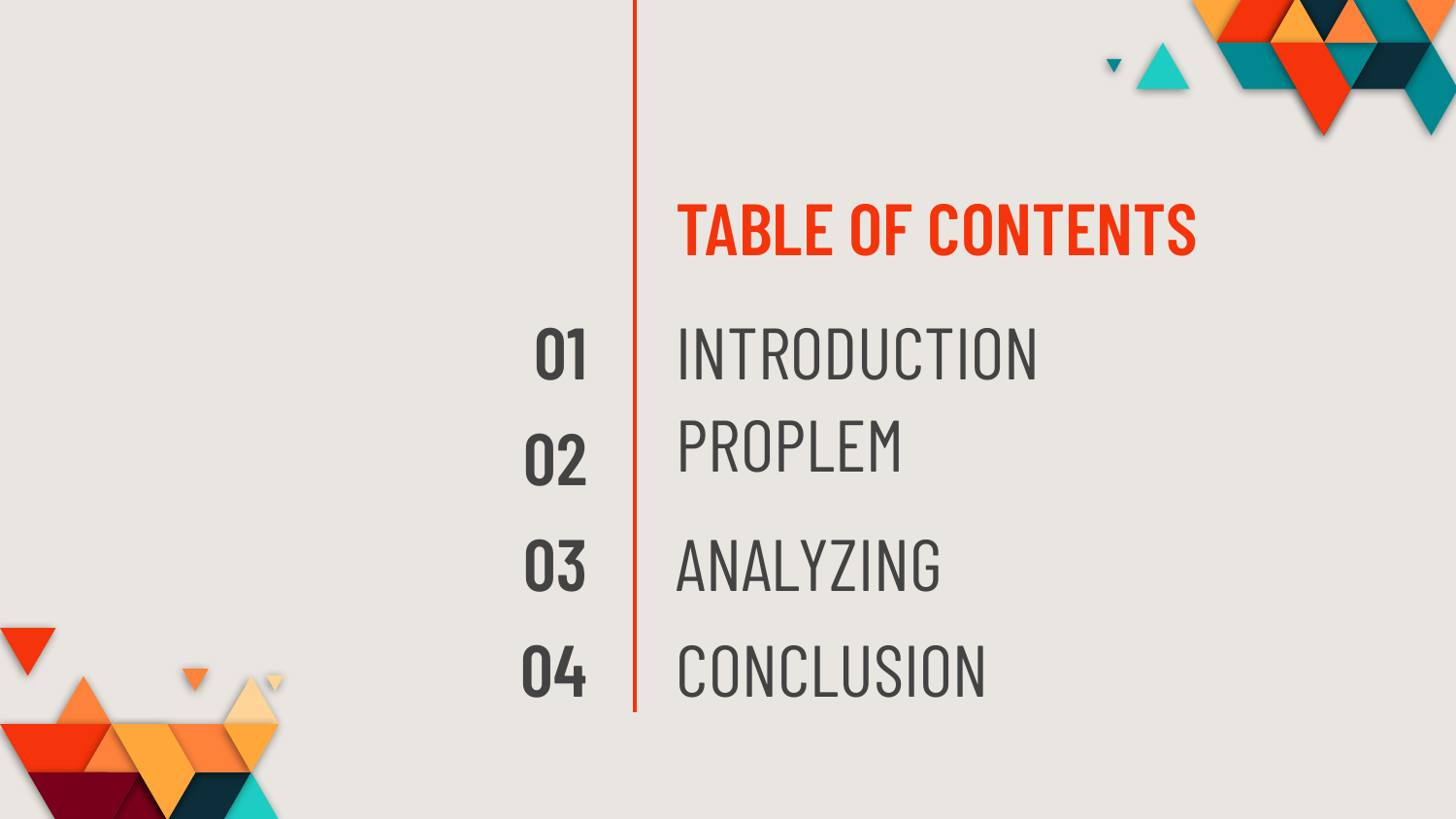

TABLE OF CONTENTS
01
# INTRODUCTION
02
PROPLEM
03
ANALYZING
04
CONCLUSION